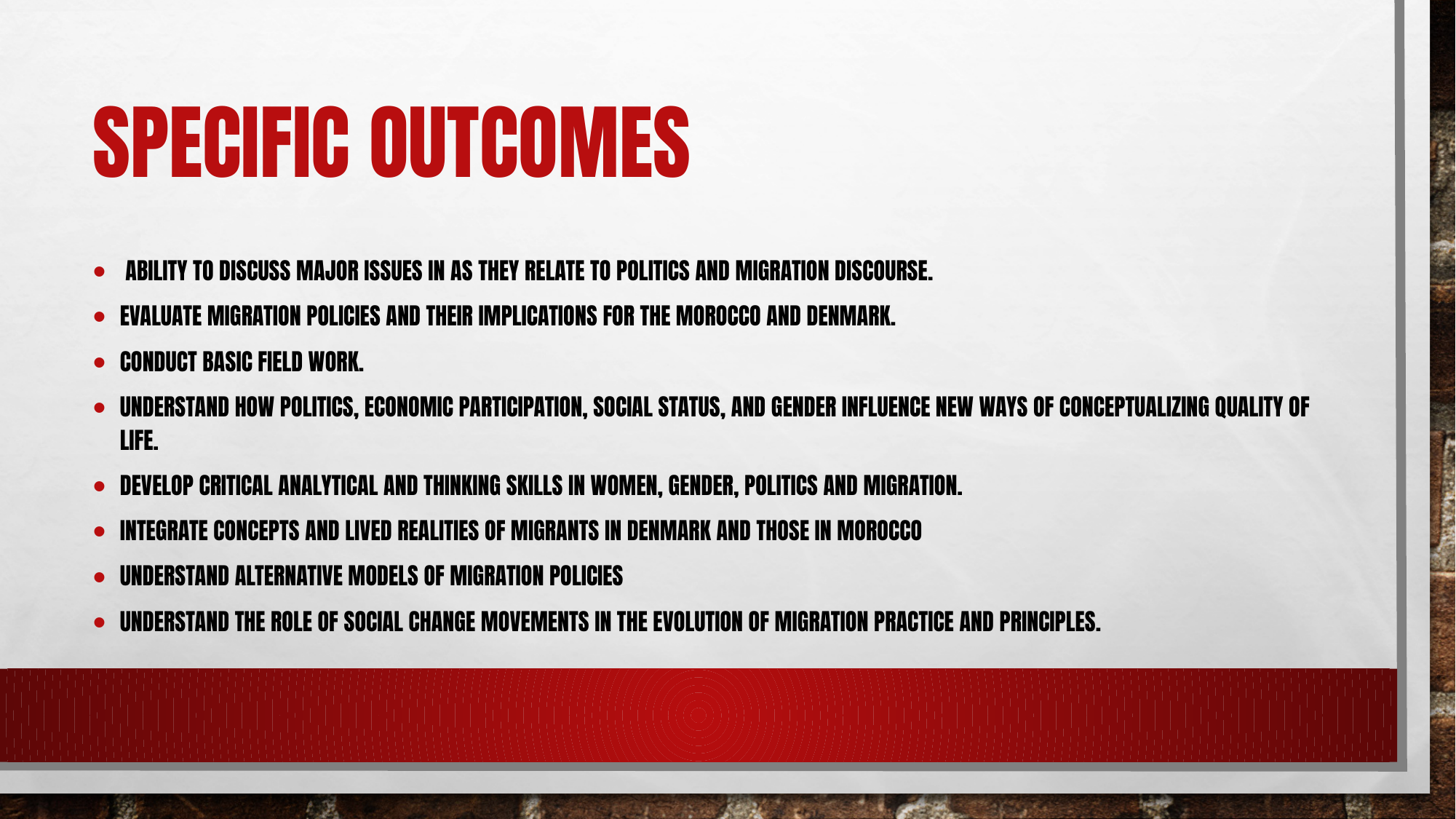

# Specific outcomes
 Ability to discuss major issues in as they relate to politics and migration discourse.
Evaluate migration policies and their implications for the Morocco and Denmark.
Conduct basic field work.
Understand how politics, economic participation, social status, and gender influence new ways of conceptualizing quality of life.
Develop critical analytical and thinking skills in women, gender, politics and migration.
Integrate concepts and lived realities of migrants in Denmark and those in Morocco
Understand alternative models of migration policies
Understand the role of social change movements in the evolution of migration practice and principles.